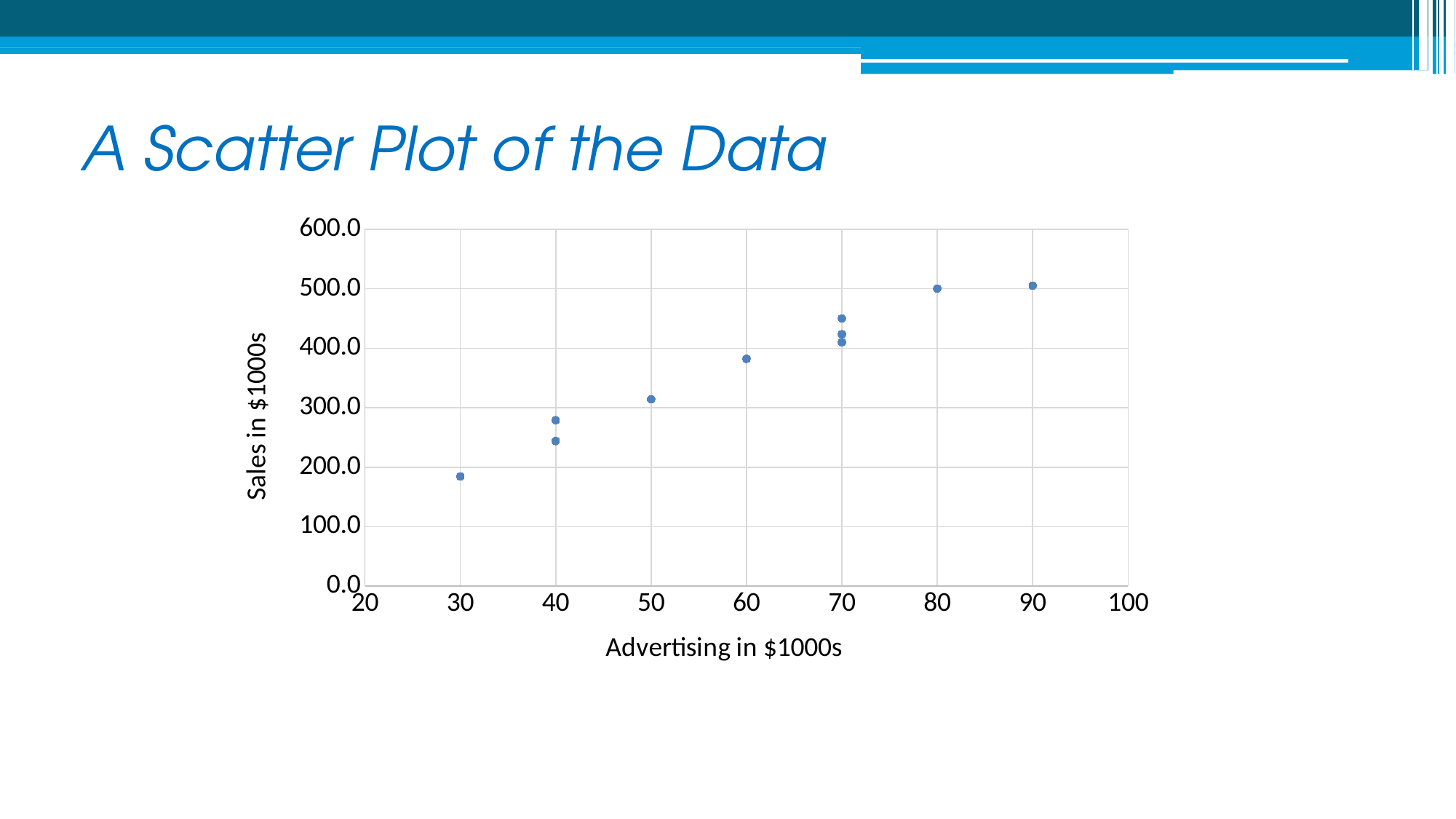

# A Scatter Plot of the Data

### Chart

| Category | Actual Sales |
|---|---|